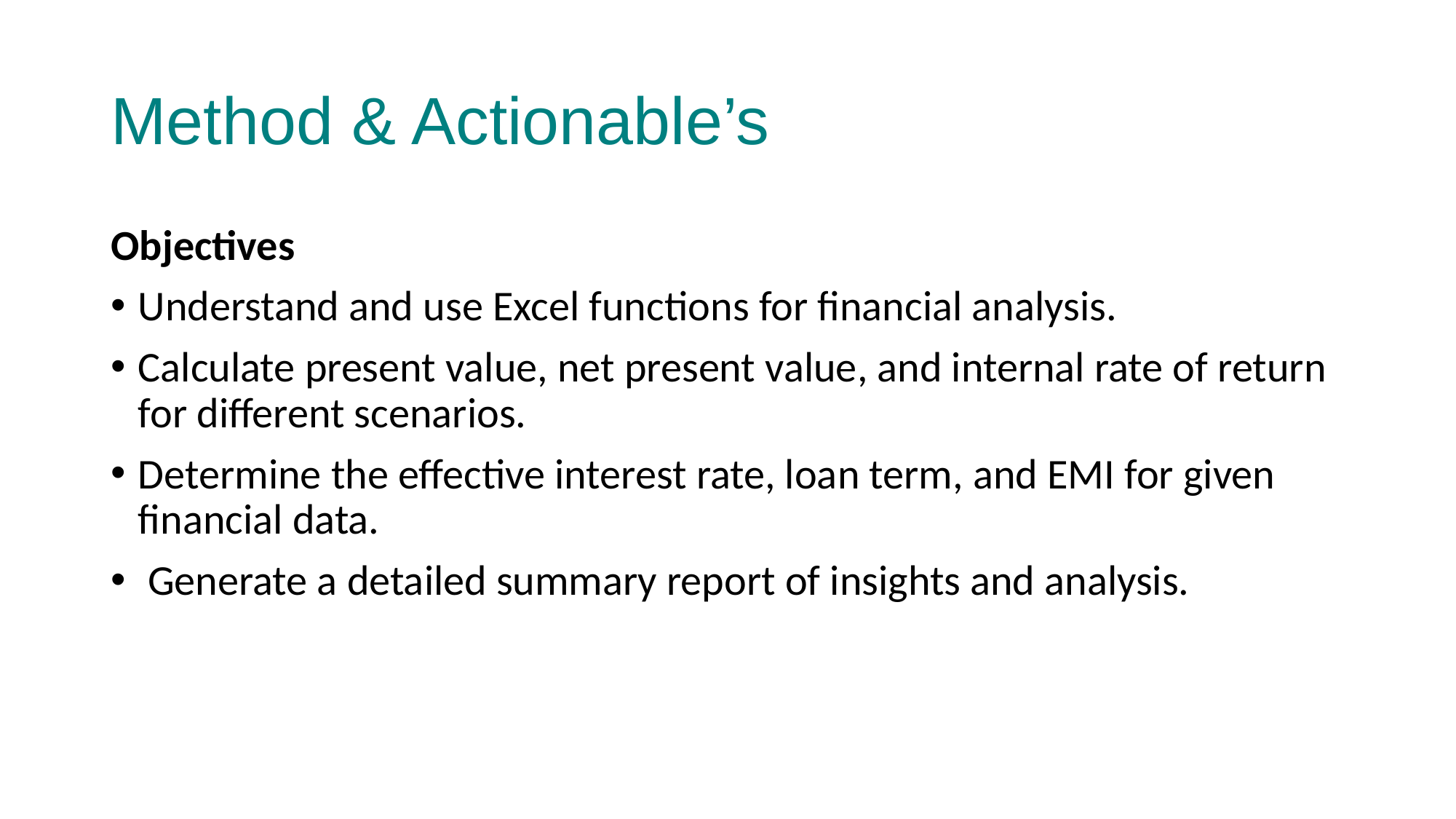

# Method & Actionable’s
Objectives
Understand and use Excel functions for financial analysis.
Calculate present value, net present value, and internal rate of return for different scenarios.
Determine the effective interest rate, loan term, and EMI for given financial data.
 Generate a detailed summary report of insights and analysis.